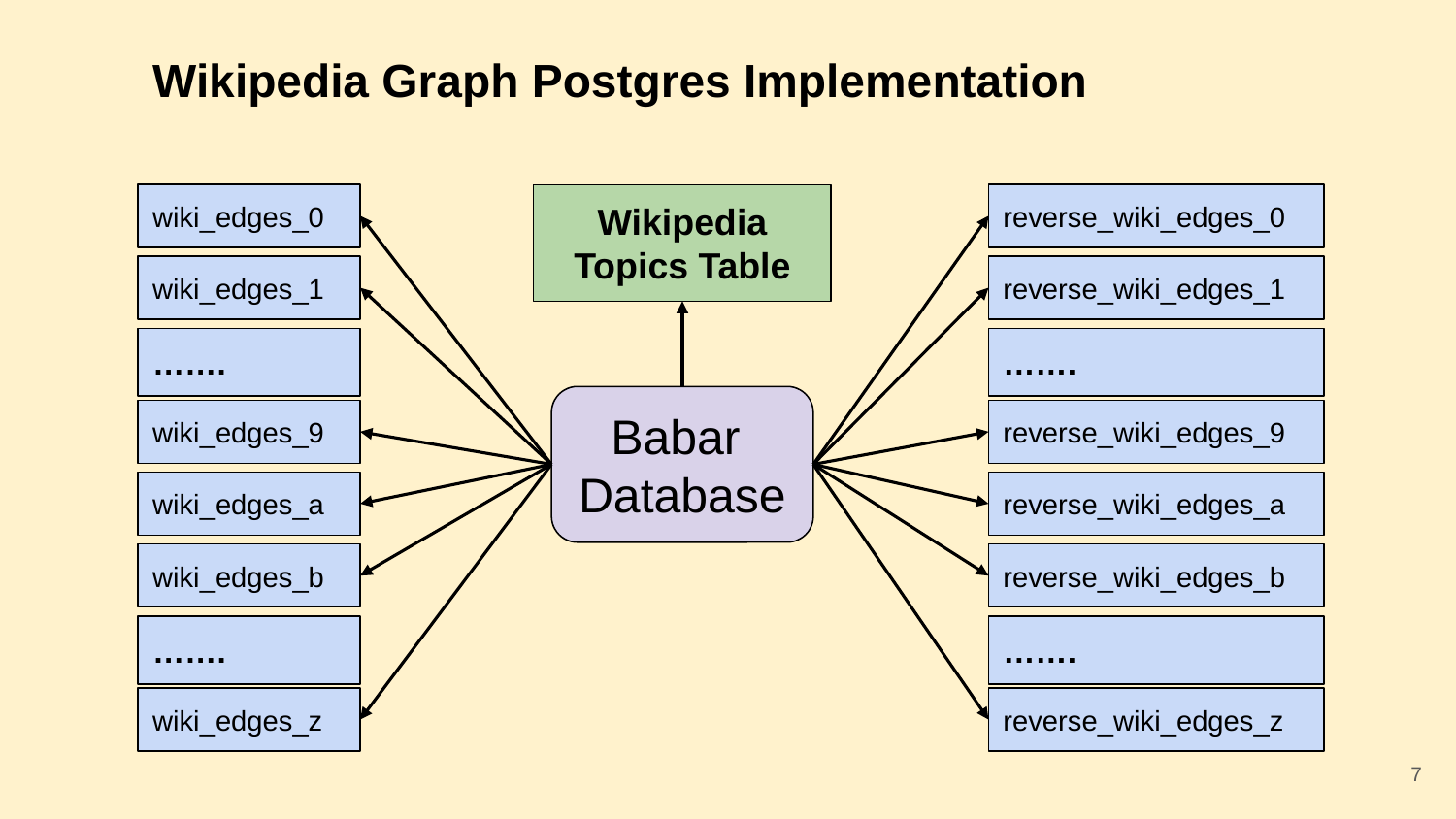

Wikipedia Graph Postgres Implementation
reverse_wiki_edges_0
reverse_wiki_edges_1
…….
reverse_wiki_edges_9
reverse_wiki_edges_a
reverse_wiki_edges_b
…….
reverse_wiki_edges_z
wiki_edges_0
wiki_edges_1
…….
wiki_edges_9
wiki_edges_a
wiki_edges_b
…….
wiki_edges_z
Wikipedia Topics Table
Babar
Database
7